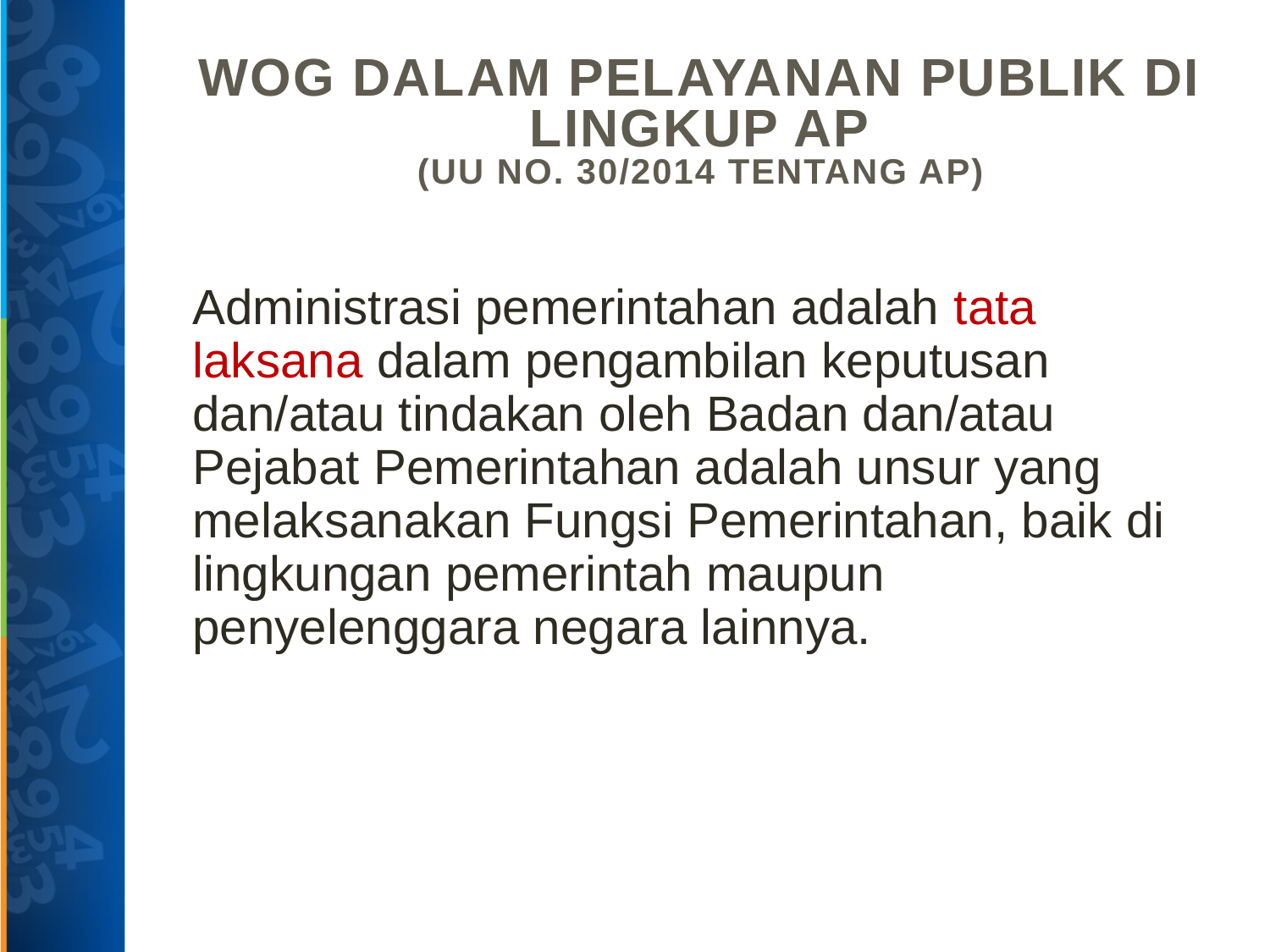

# WoG dalam Pelayanan Publik di lingkup AP (UU No. 30/2014 tentang AP)
Administrasi pemerintahan adalah tata laksana dalam pengambilan keputusan dan/atau tindakan oleh Badan dan/atau Pejabat Pemerintahan adalah unsur yang melaksanakan Fungsi Pemerintahan, baik di lingkungan pemerintah maupun penyelenggara negara lainnya.